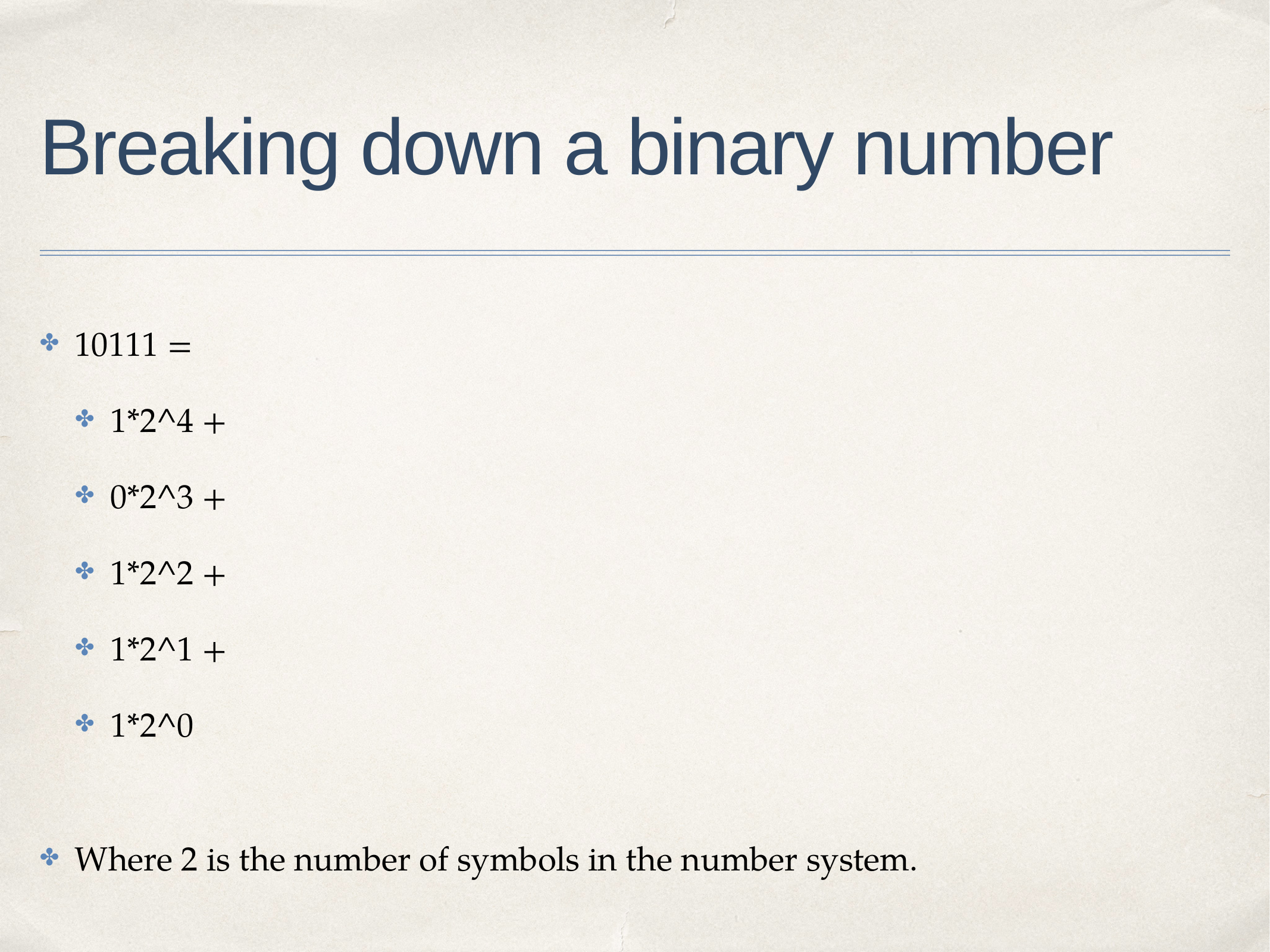

# Breaking down a binary number
10111 =
1*2^4 +
0*2^3 +
1*2^2 +
1*2^1 +
1*2^0

Where 2 is the number of symbols in the number system.